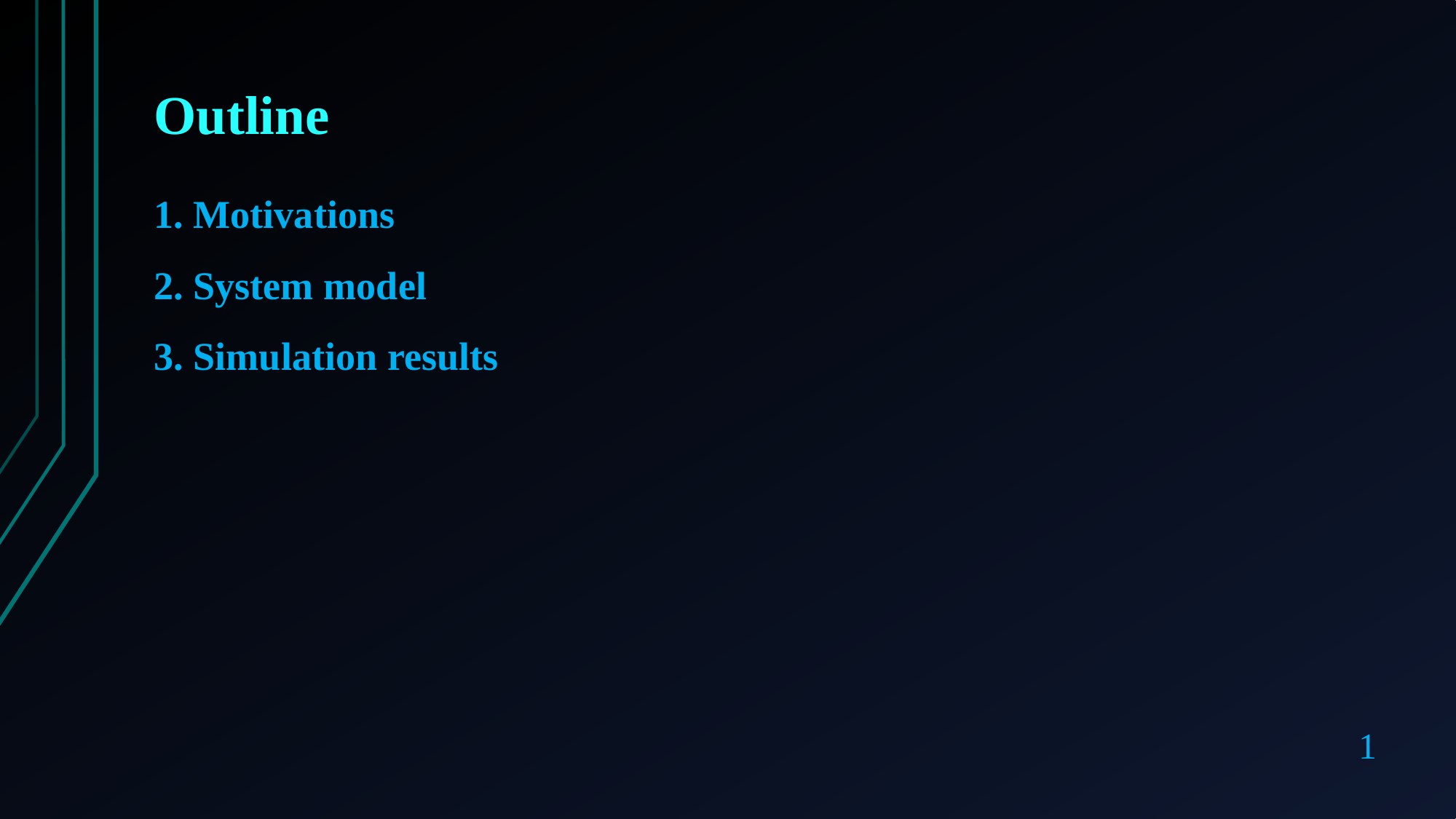

Outline
1. Motivations
2. System model
3. Simulation results
1